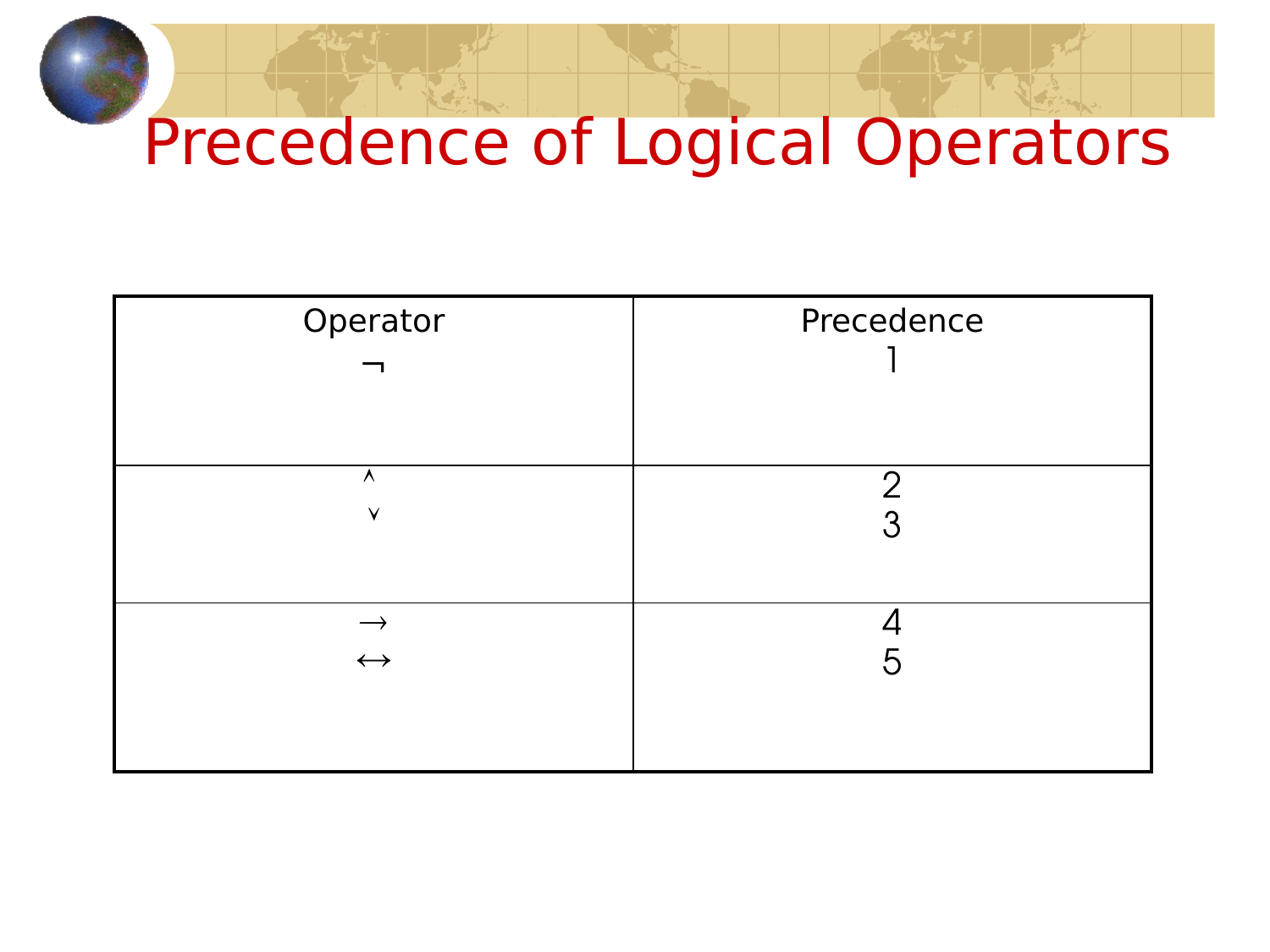

Precedence of Logical Operators
| Operator ¬ | Precedence 1 |
| --- | --- |
| ∧ ∨ | 2 3 |
| → ↔ | 4 5 |